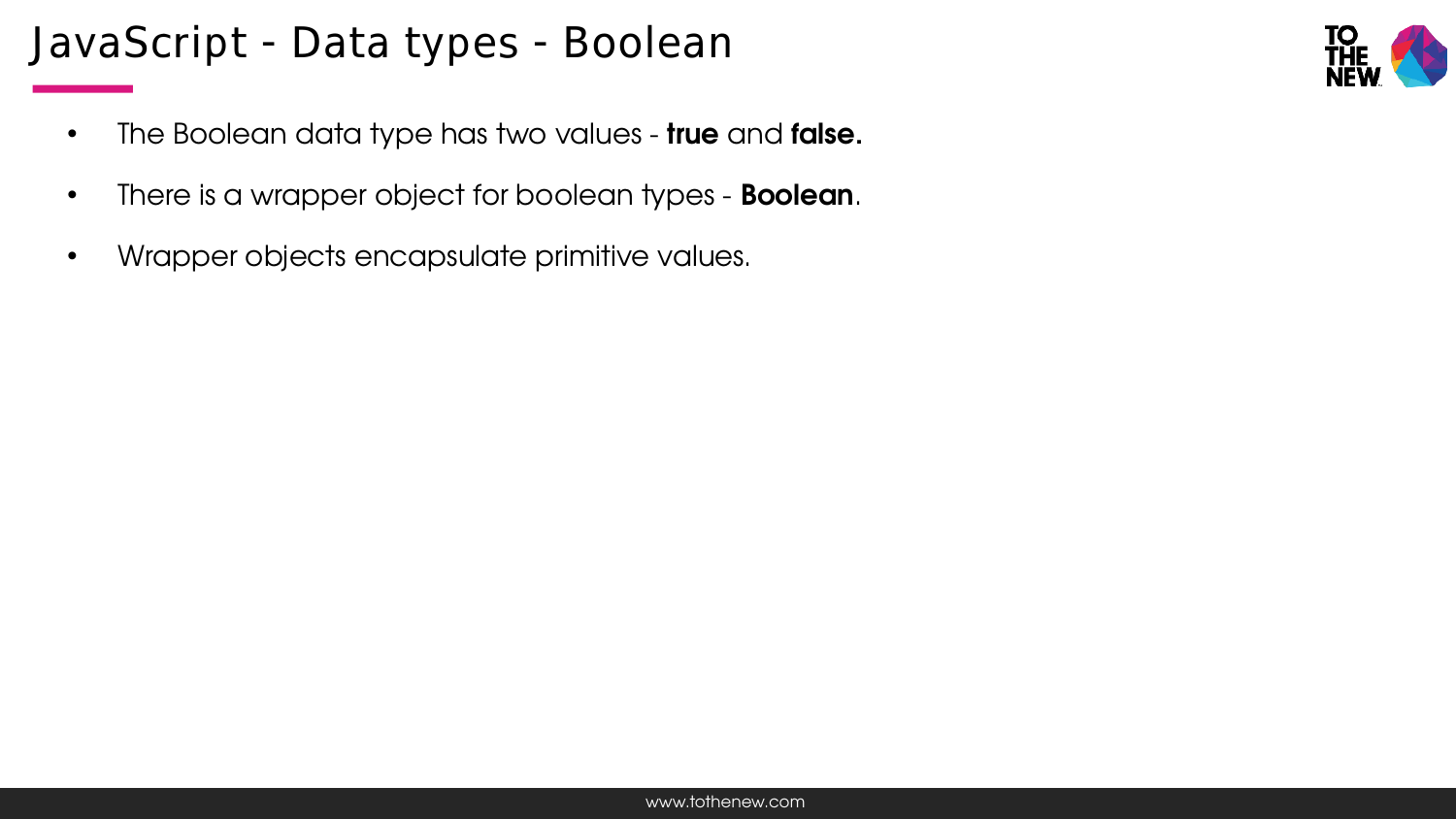

# JavaScript - Data types - Boolean
The Boolean data type has two values - true and false.

There is a wrapper object for boolean types - Boolean.

Wrapper objects encapsulate primitive values.